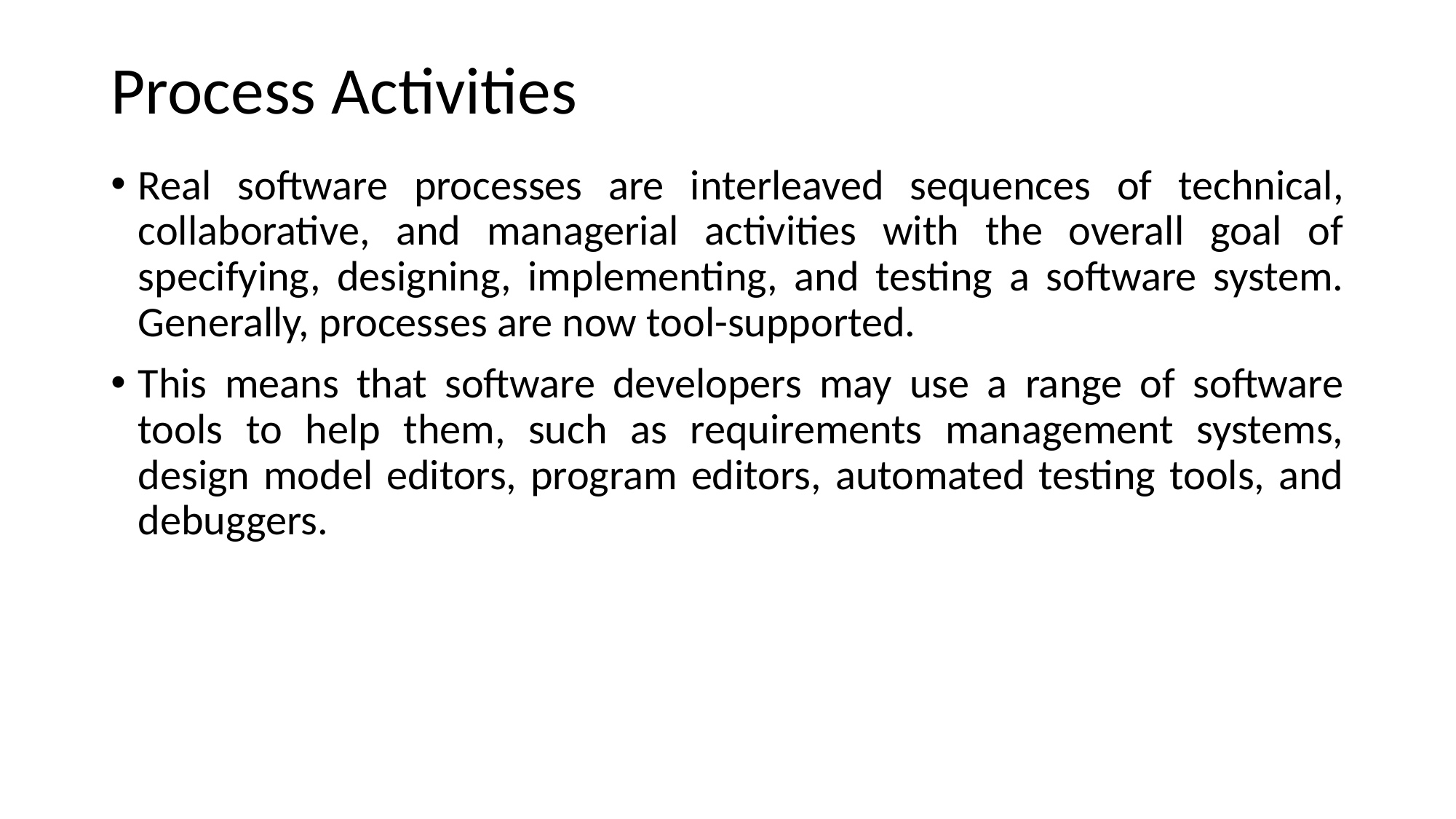

# Process Activities
Real software processes are interleaved sequences of technical, collaborative, and managerial activities with the overall goal of specifying, designing, implementing, and testing a software system. Generally, processes are now tool-supported.
This means that software developers may use a range of software tools to help them, such as requirements management systems, design model editors, program editors, automated testing tools, and debuggers.